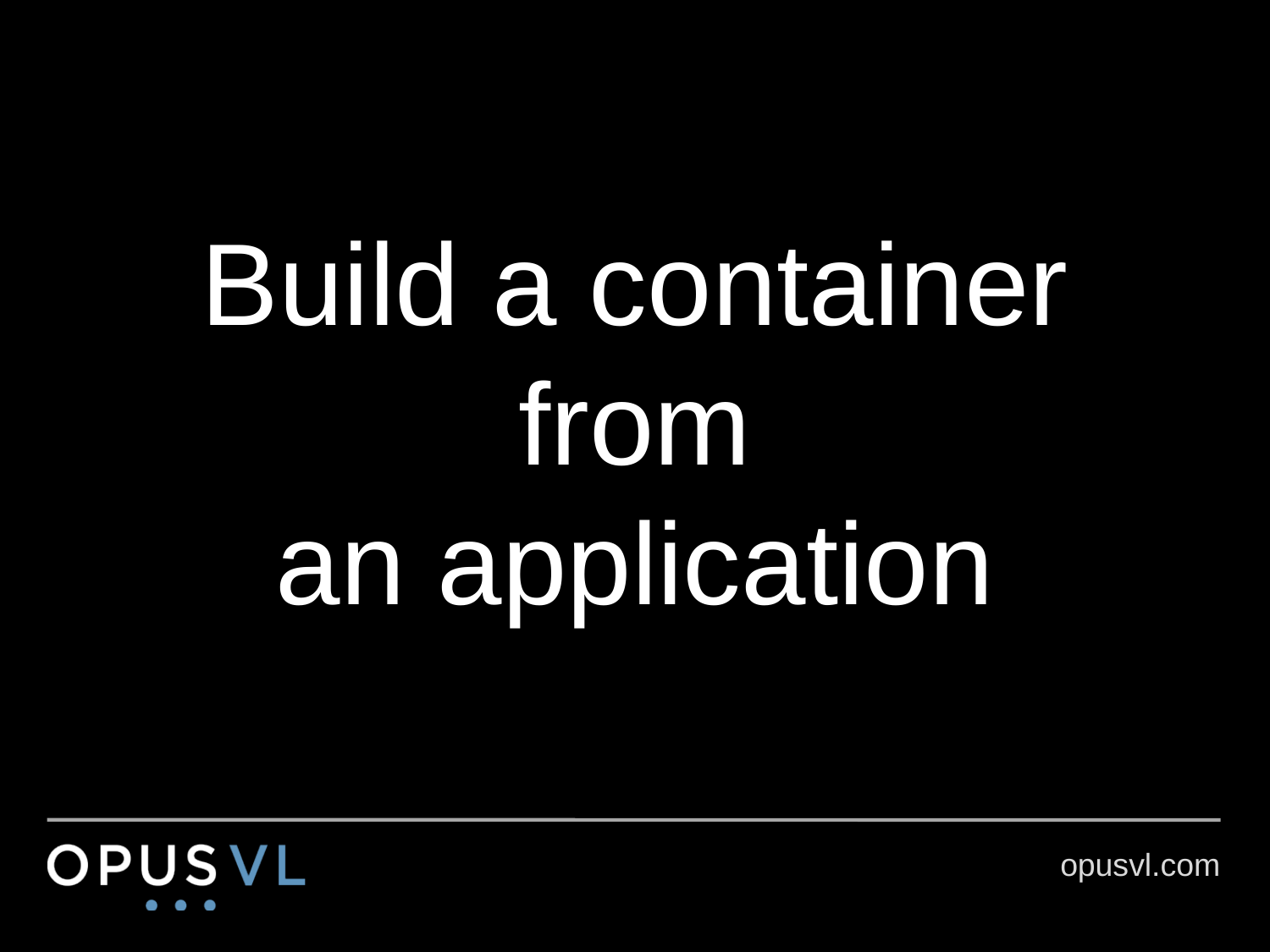

# Build a container from an application